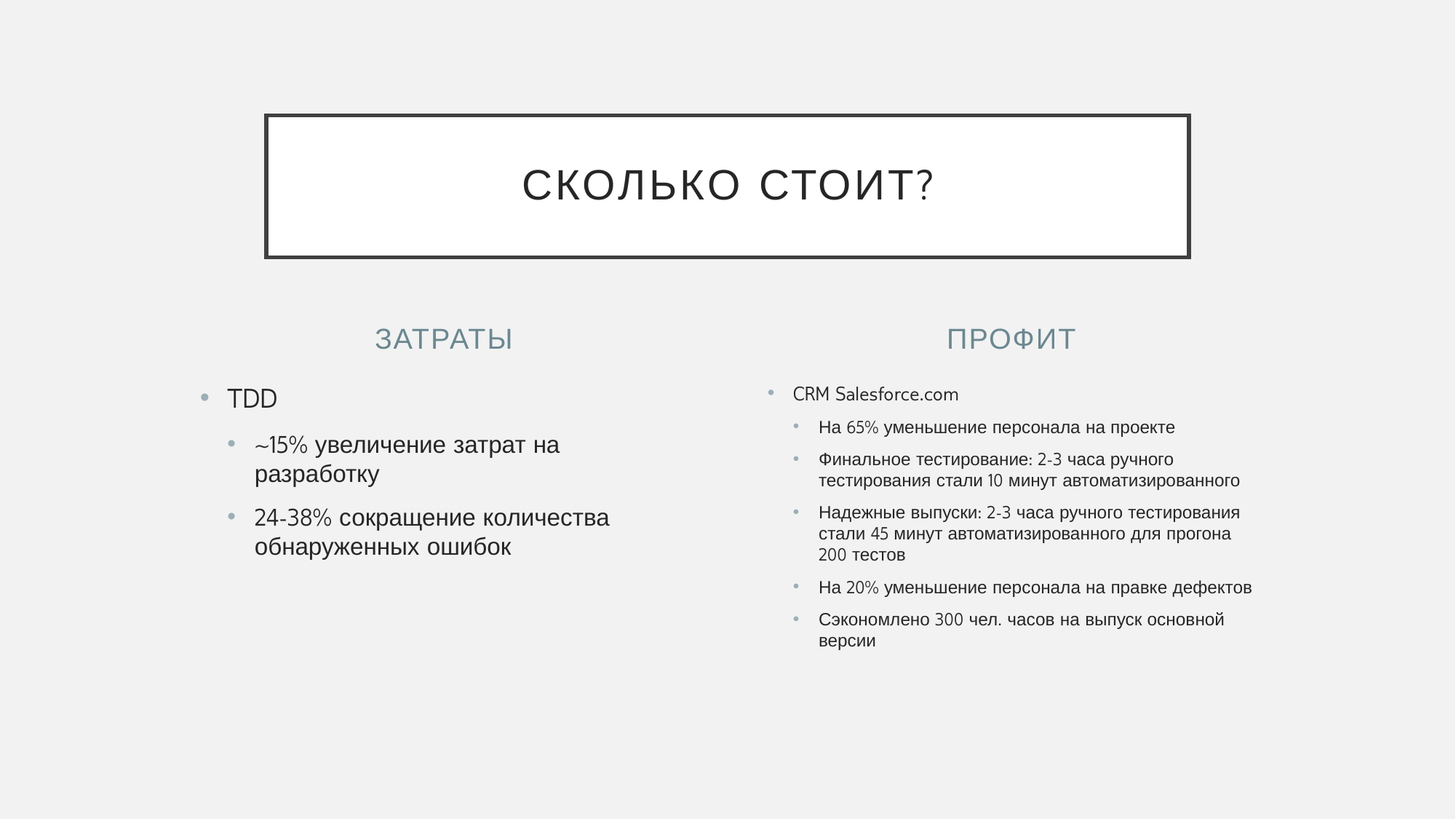

# Сколько стоит?
Затраты
Профит
TDD
~15% увеличение затрат на разработку
24-38% сокращение количества обнаруженных ошибок
CRM Salesforce.com
На 65% уменьшение персонала на проекте
Финальное тестирование: 2-3 часа ручного тестирования стали 10 минут автоматизированного
Надежные выпуски: 2-3 часа ручного тестирования стали 45 минут автоматизированного для прогона 200 тестов
На 20% уменьшение персонала на правке дефектов
Сэкономлено 300 чел. часов на выпуск основной версии